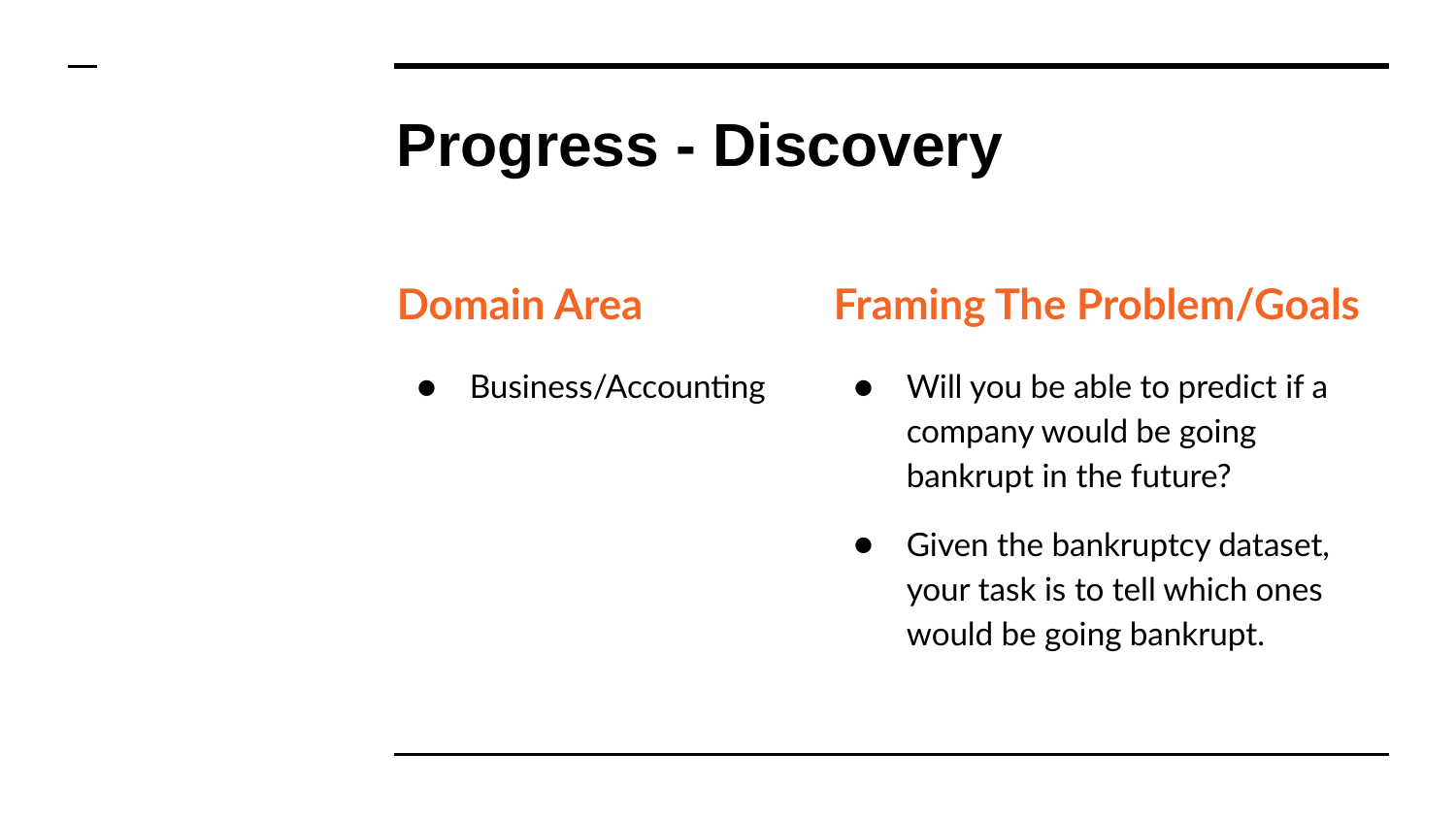

# Progress - Discovery
Domain Area
Business/Accounting
Framing The Problem/Goals
Will you be able to predict if a company would be going bankrupt in the future?
Given the bankruptcy dataset, your task is to tell which ones would be going bankrupt.